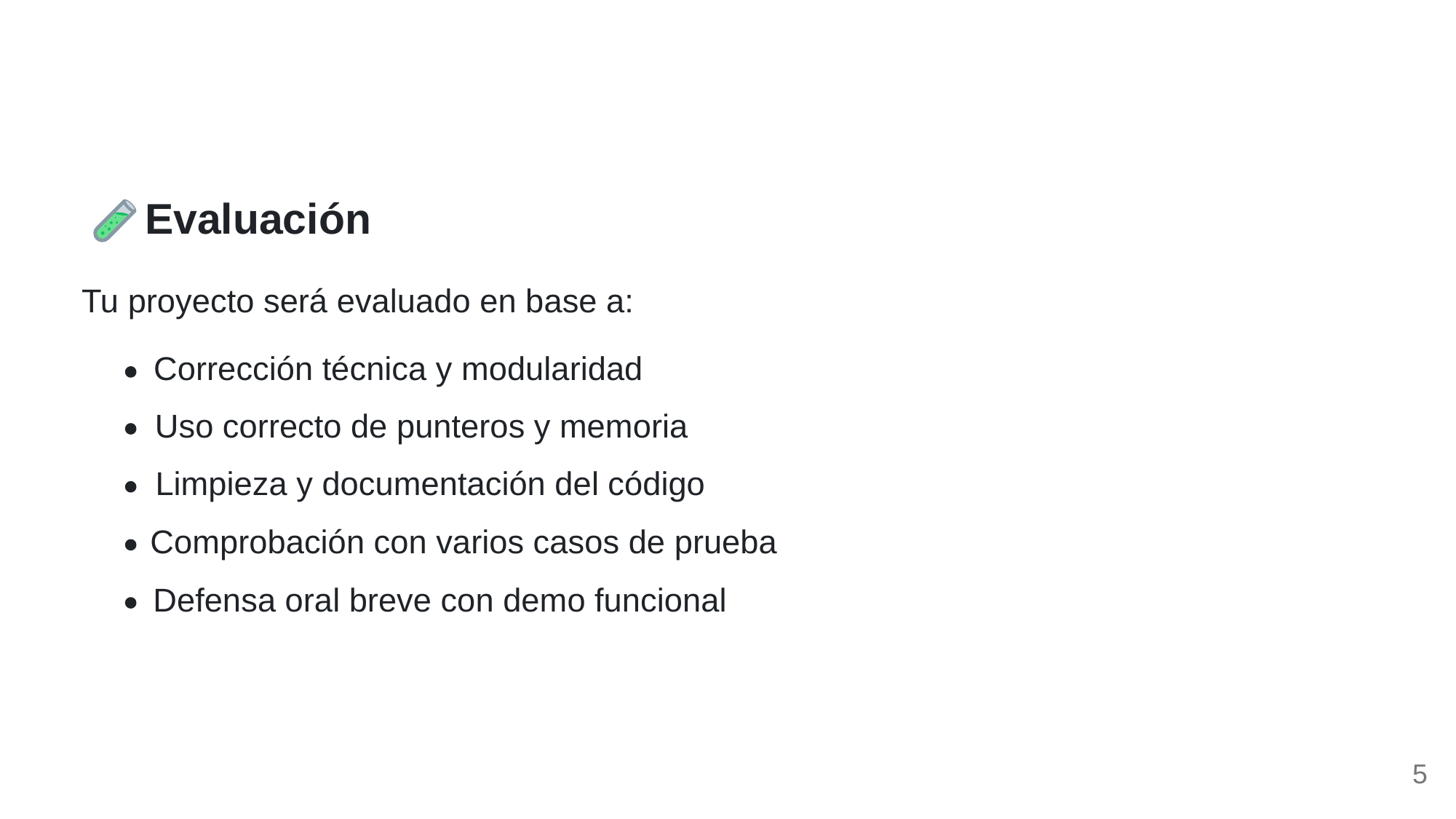

Evaluación

Tu proyecto será evaluado en base a:
Corrección técnica y modularidad

Uso correcto de punteros y memoria

Limpieza y documentación del código

Comprobación con varios casos de prueba

Defensa oral breve con demo funcional

5